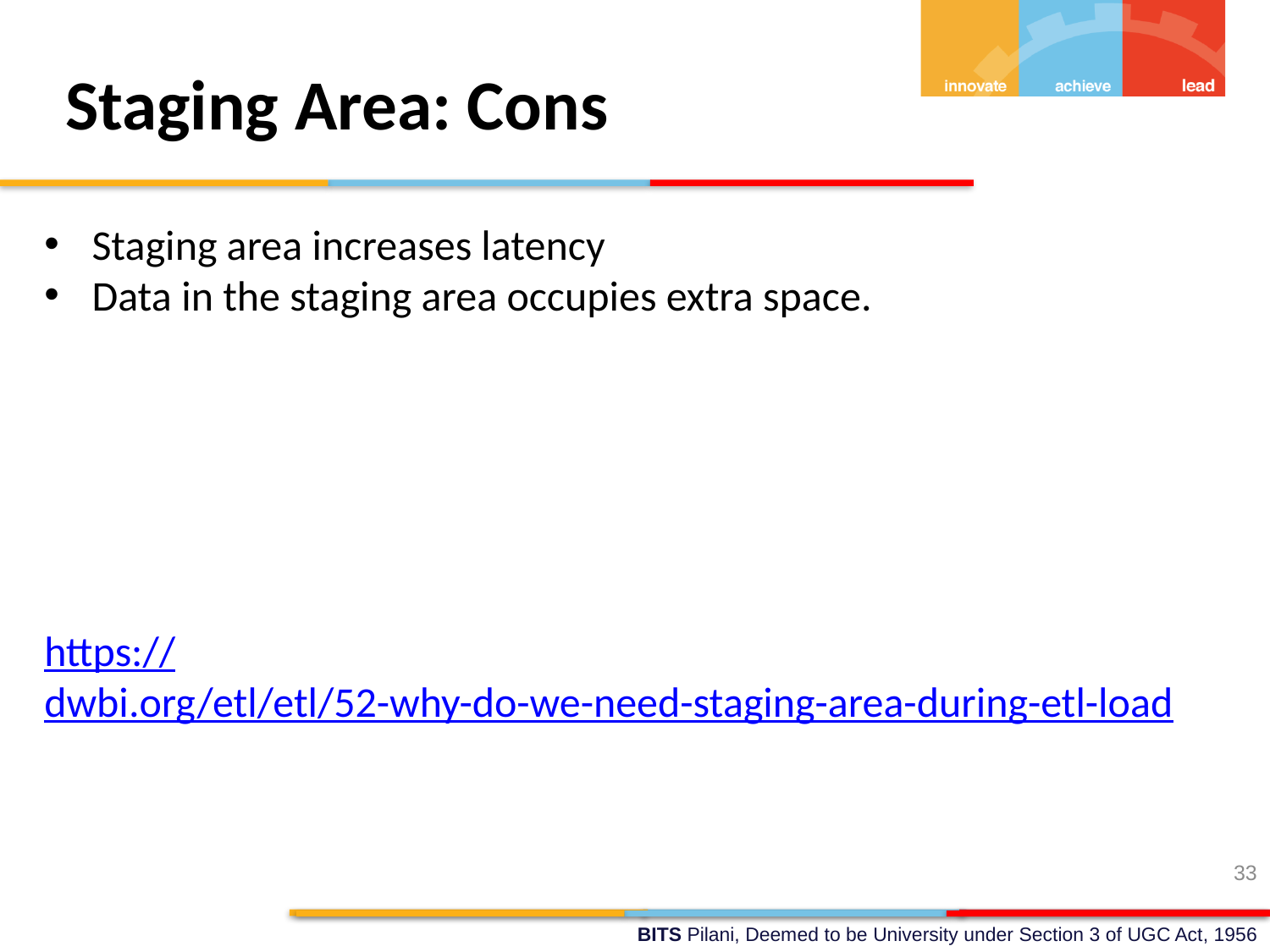

Staging Area: Cons
Staging area increases latency
Data in the staging area occupies extra space.

https://dwbi.org/etl/etl/52-why-do-we-need-staging-area-during-etl-load

33